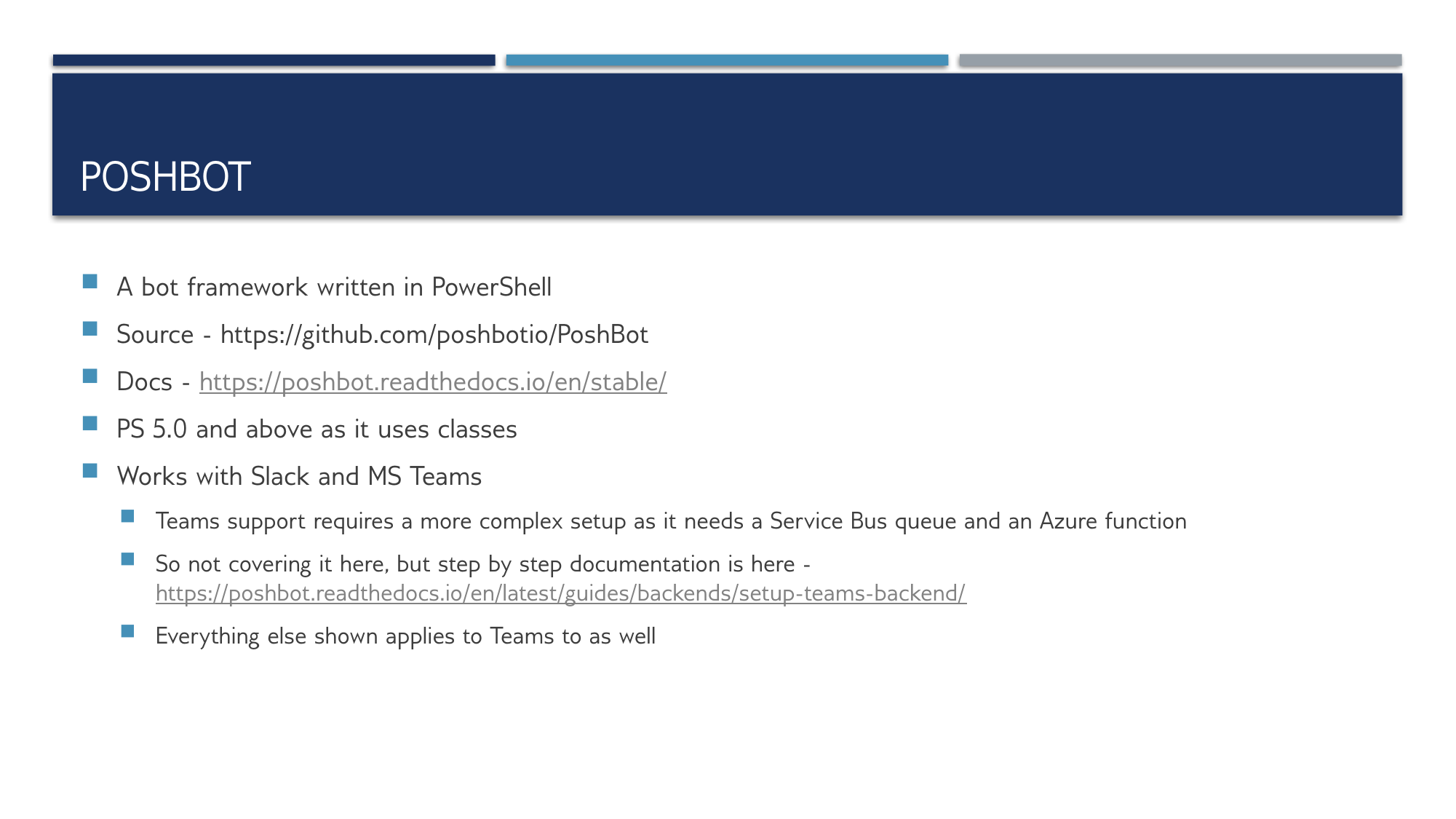

# Poshbot
A bot framework written in PowerShell
Source - https://github.com/poshbotio/PoshBot
Docs - https://poshbot.readthedocs.io/en/stable/
PS 5.0 and above as it uses classes
Works with Slack and MS Teams
Teams support requires a more complex setup as it needs a Service Bus queue and an Azure function
So not covering it here, but step by step documentation is here - https://poshbot.readthedocs.io/en/latest/guides/backends/setup-teams-backend/
Everything else shown applies to Teams to as well